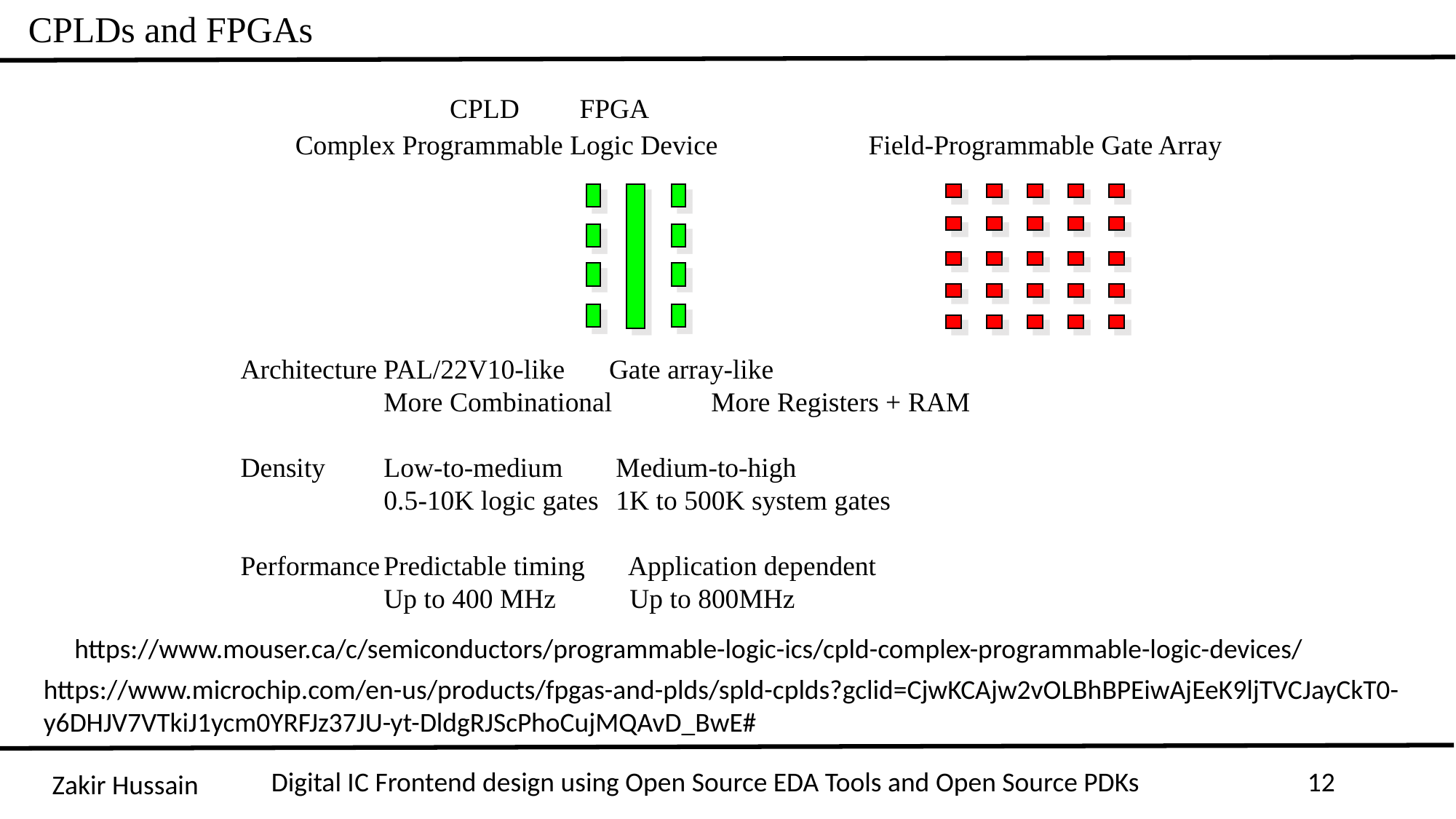

CPLDs and FPGAs
		CPLD	   FPGA
	   Complex Programmable Logic Device	       Field-Programmable Gate Array

Architecture	PAL/22V10-like	 Gate array-like
		More Combinational	More Registers + RAM

Density	Low-to-medium	  Medium-to-high
 		0.5-10K logic gates	  1K to 500K system gates

Performance	Predictable timing	    Application dependent
 		Up to 400 MHz	    Up to 800MHz

https://www.mouser.ca/c/semiconductors/programmable-logic-ics/cpld-complex-programmable-logic-devices/
https://www.microchip.com/en-us/products/fpgas-and-plds/spld-cplds?gclid=CjwKCAjw2vOLBhBPEiwAjEeK9ljTVCJayCkT0-y6DHJV7VTkiJ1ycm0YRFJz37JU-yt-DldgRJScPhoCujMQAvD_BwE#
Digital IC Frontend design using Open Source EDA Tools and Open Source PDKs
12
Zakir Hussain